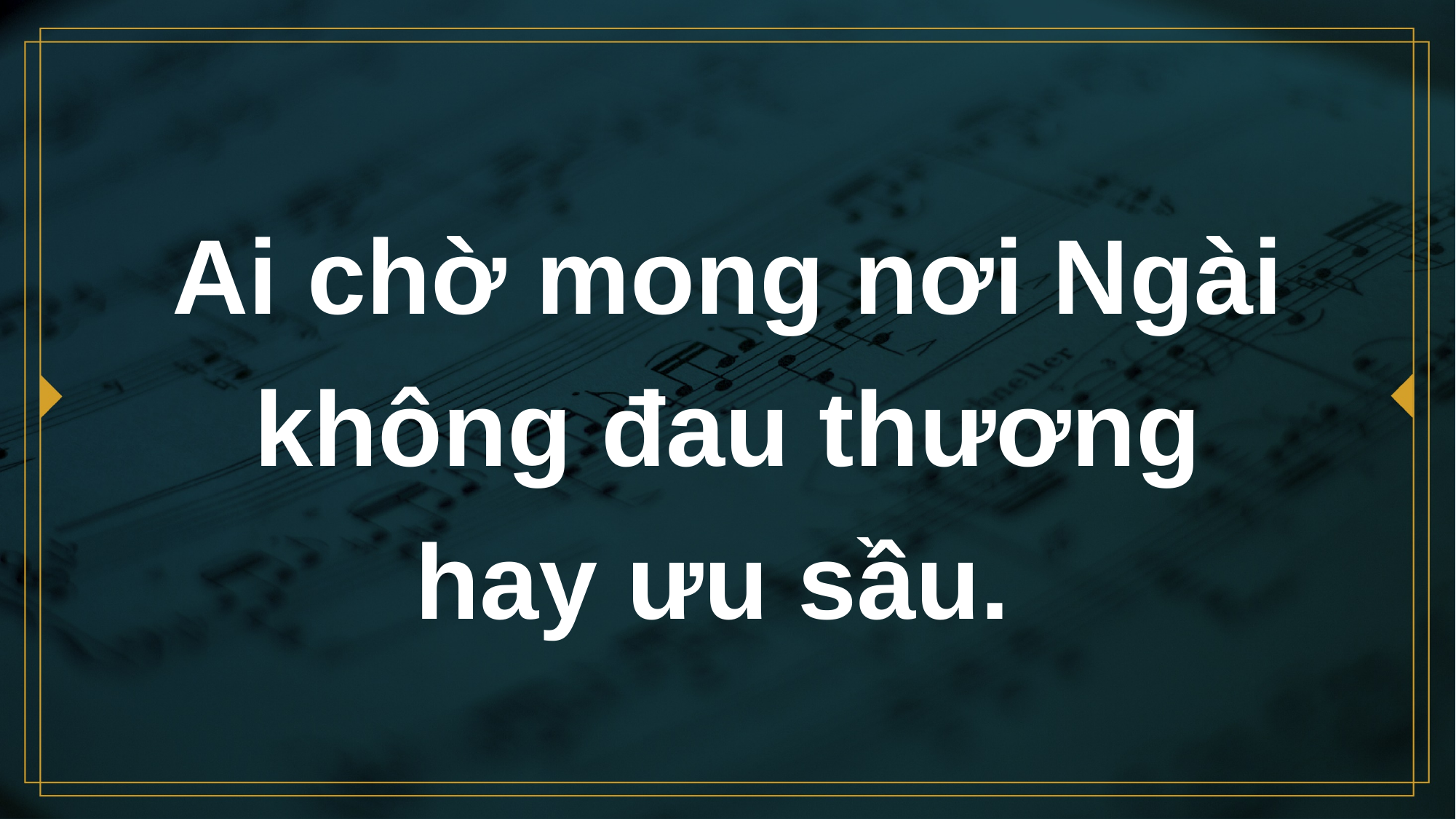

# Ai chờ mong nơi Ngài không đau thương hay ưu sầu.